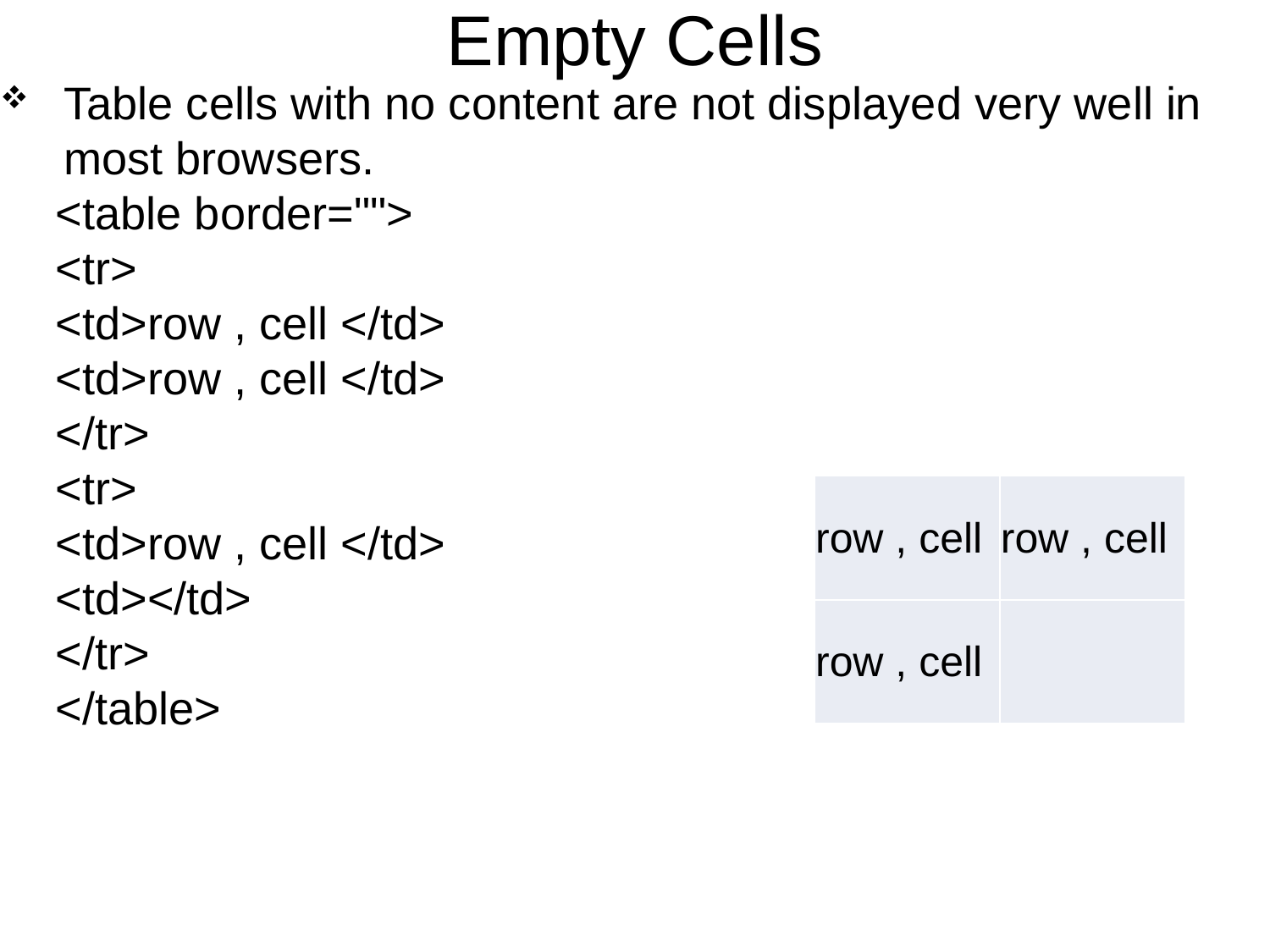

# Empty Cells
Table cells with no content are not displayed very well in most browsers.
<table border="">
<tr>
<td>row , cell </td>
<td>row , cell </td>
</tr>
<tr>
<td>row , cell </td>
<td></td>
</tr>
</table>
| row , cell | row , cell |
| --- | --- |
| row , cell |  |